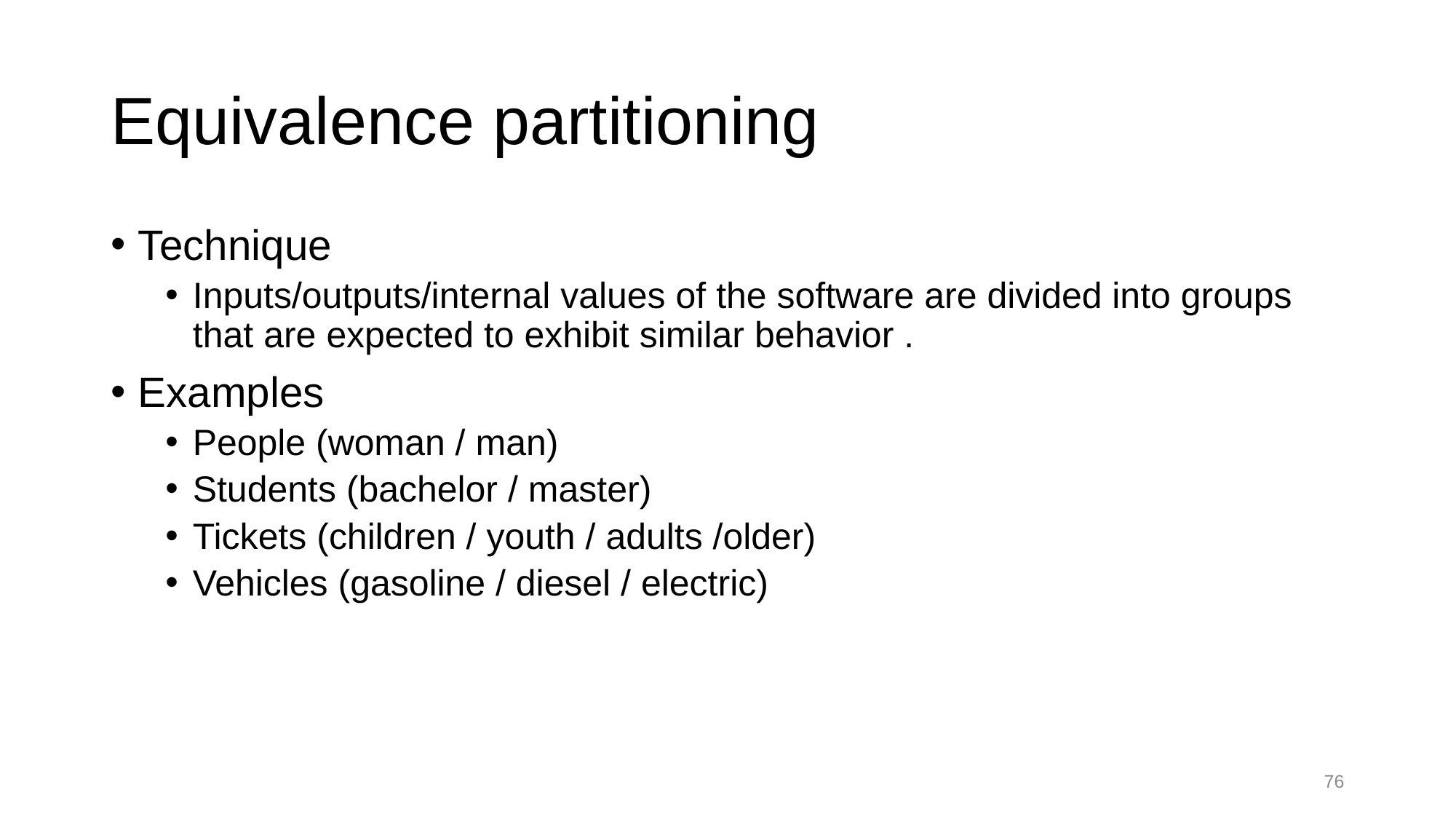

# Equivalence partitioning
Technique
Inputs/outputs/internal values of the software are divided into groups that are expected to exhibit similar behavior .
Examples
People (woman / man)
Students (bachelor / master)
Tickets (children / youth / adults /older)
Vehicles (gasoline / diesel / electric)
76